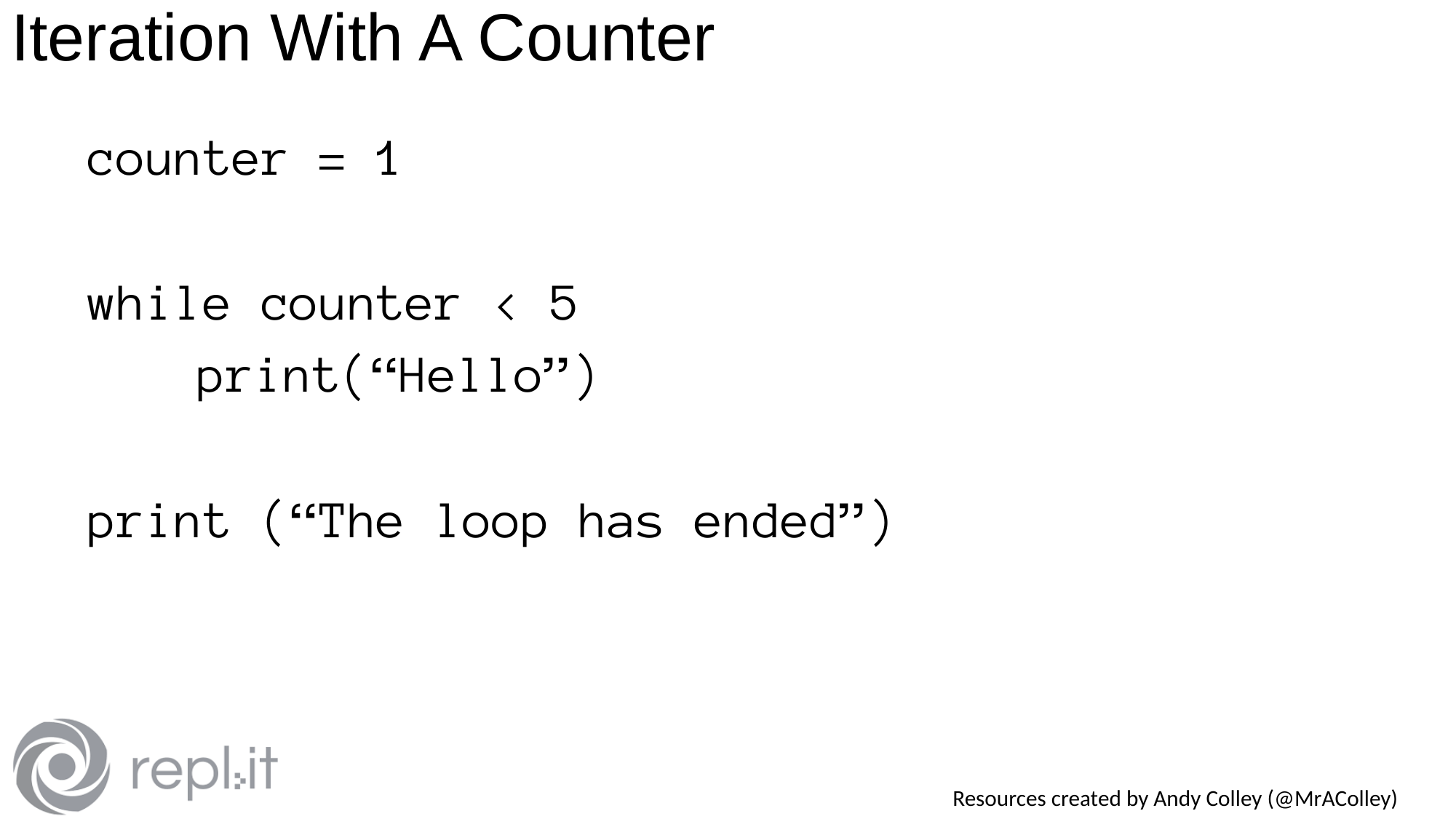

# Iteration With A Counter
counter = 1

while counter < 5
	print(“Hello”)

print (“The loop has ended”)